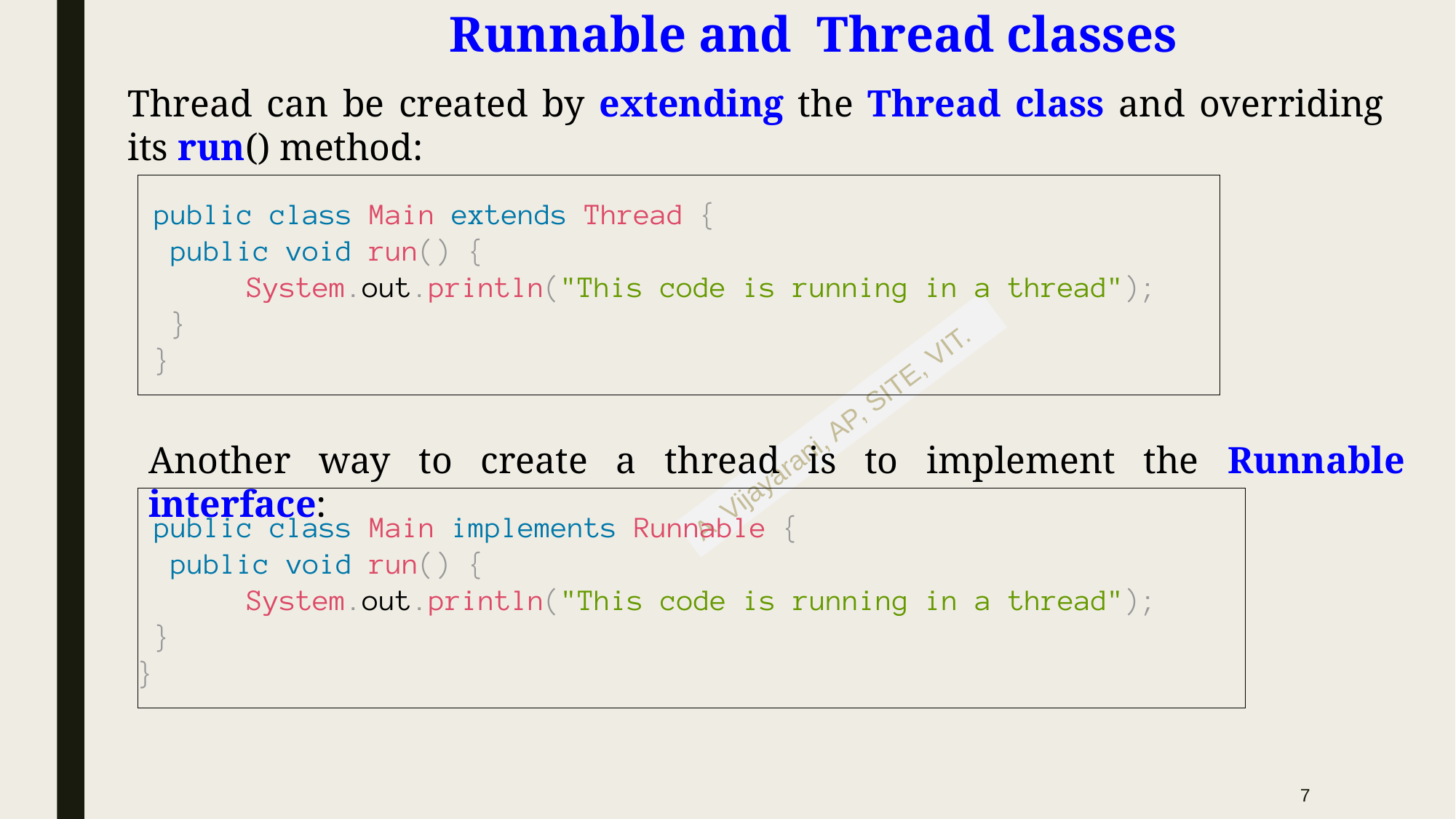

# Runnable and  Thread classes
Thread can be created by extending the Thread class and overriding its run() method:
 public class Main extends Thread {
  public void run() {
	System.out.println("This code is running in a thread");
  }
 }
Another way to create a thread is to implement the Runnable interface:
 public class Main implements Runnable {
  public void run() {
	System.out.println("This code is running in a thread");
 }
}
7